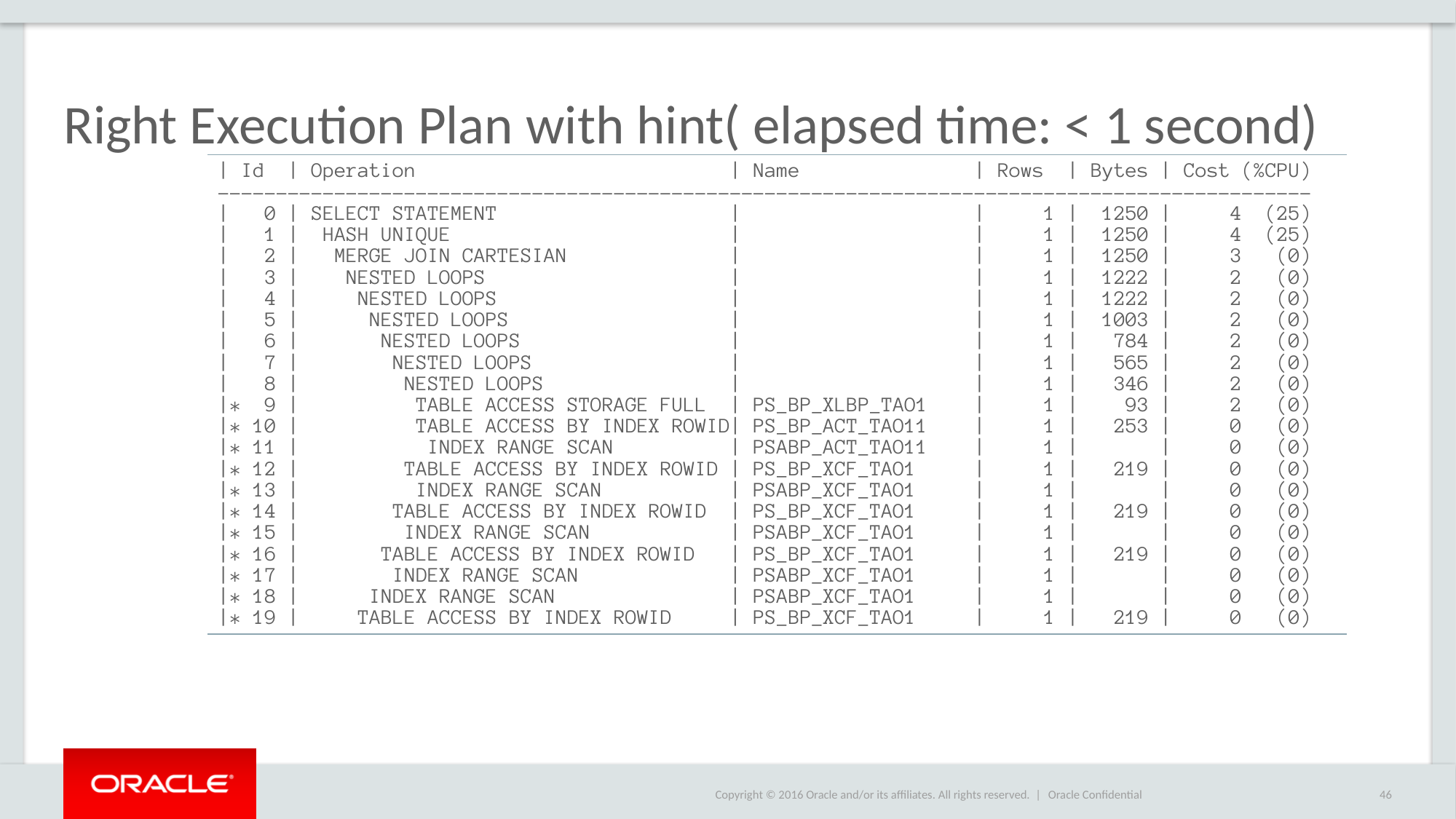

# Right Execution Plan with hint( elapsed time: < 1 second)
| | Id | Operation | Name | Rows | Bytes | Cost (%CPU) ---------------------------------------------------------------------------------------------- | 0 | SELECT STATEMENT | | 1 | 1250 | 4 (25) | 1 | HASH UNIQUE | | 1 | 1250 | 4 (25) | 2 | MERGE JOIN CARTESIAN | | 1 | 1250 | 3 (0) | 3 | NESTED LOOPS | | 1 | 1222 | 2 (0) | 4 | NESTED LOOPS | | 1 | 1222 | 2 (0) | 5 | NESTED LOOPS | | 1 | 1003 | 2 (0) | 6 | NESTED LOOPS | | 1 | 784 | 2 (0) | 7 | NESTED LOOPS | | 1 | 565 | 2 (0) | 8 | NESTED LOOPS | | 1 | 346 | 2 (0) |\* 9 | TABLE ACCESS STORAGE FULL | PS\_BP\_XLBP\_TAO1 | 1 | 93 | 2 (0) |\* 10 | TABLE ACCESS BY INDEX ROWID| PS\_BP\_ACT\_TAO11 | 1 | 253 | 0 (0) |\* 11 | INDEX RANGE SCAN | PSABP\_ACT\_TAO11 | 1 | | 0 (0) |\* 12 | TABLE ACCESS BY INDEX ROWID | PS\_BP\_XCF\_TAO1 | 1 | 219 | 0 (0) |\* 13 | INDEX RANGE SCAN | PSABP\_XCF\_TAO1 | 1 | | 0 (0) |\* 14 | TABLE ACCESS BY INDEX ROWID | PS\_BP\_XCF\_TAO1 | 1 | 219 | 0 (0) |\* 15 | INDEX RANGE SCAN | PSABP\_XCF\_TAO1 | 1 | | 0 (0) |\* 16 | TABLE ACCESS BY INDEX ROWID | PS\_BP\_XCF\_TAO1 | 1 | 219 | 0 (0) |\* 17 | INDEX RANGE SCAN | PSABP\_XCF\_TAO1 | 1 | | 0 (0) |\* 18 | INDEX RANGE SCAN | PSABP\_XCF\_TAO1 | 1 | | 0 (0) |\* 19 | TABLE ACCESS BY INDEX ROWID | PS\_BP\_XCF\_TAO1 | 1 | 219 | 0 (0) |
| --- |
Oracle Confidential
46